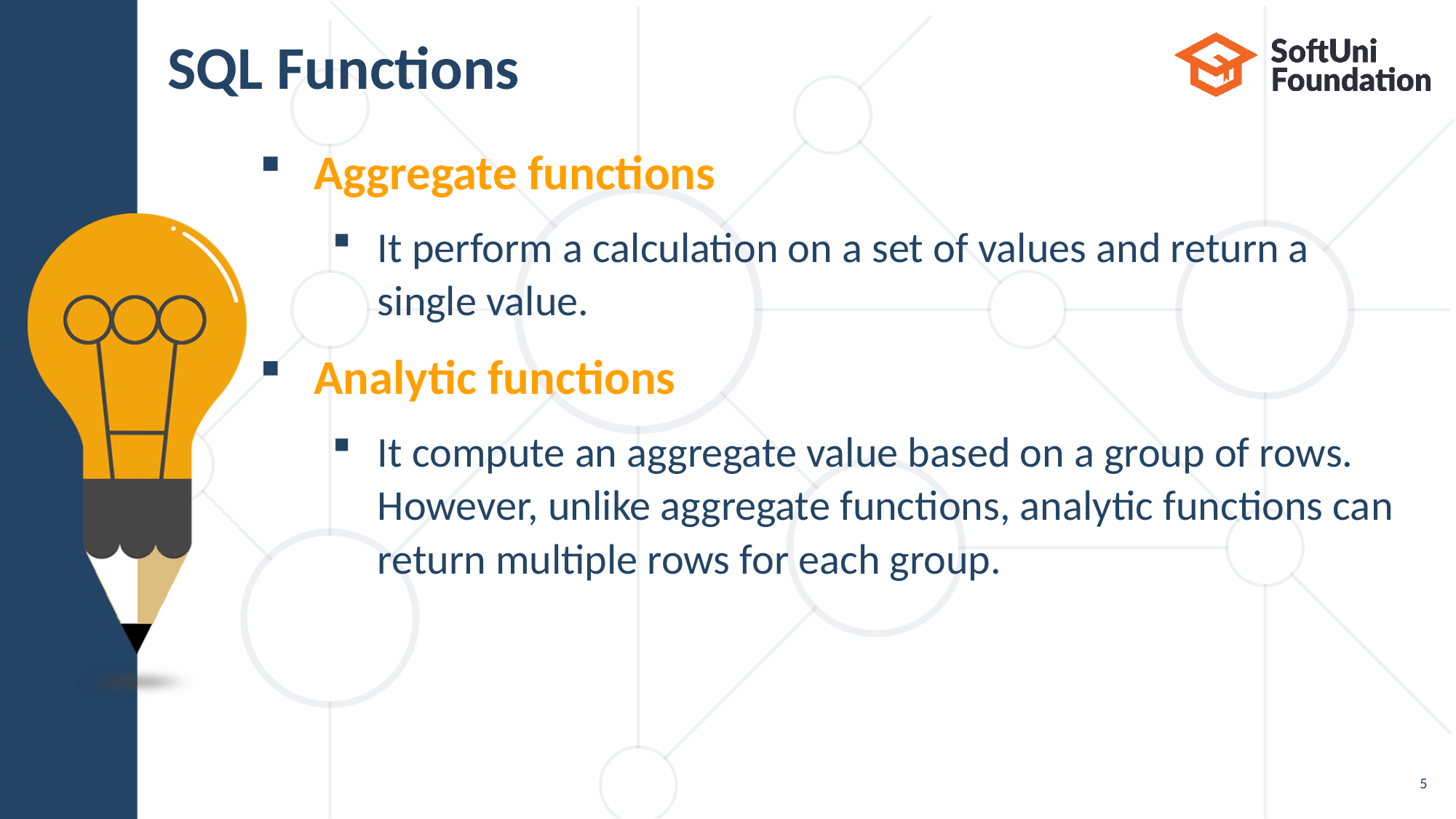

# SQL Functions
Aggregate functions
It perform a calculation on a set of values and return a
single value.
Analytic functions
It compute an aggregate value based on a group of rows.
However, unlike aggregate functions, analytic functions can
return multiple rows for each group.

5